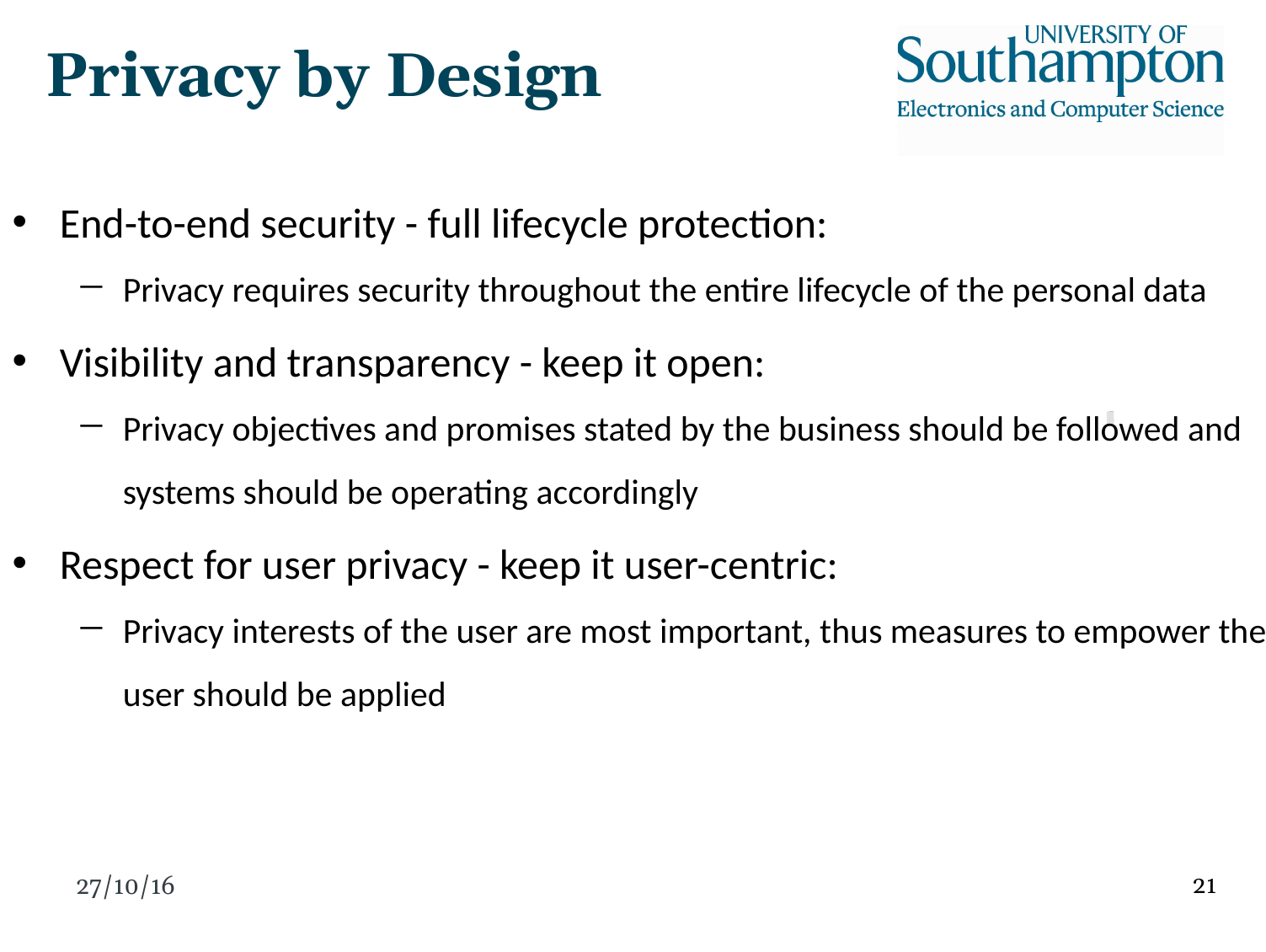

Privacy by Design
End-to-end security - full lifecycle protection:
Privacy requires security throughout the entire lifecycle of the personal data
Visibility and transparency - keep it open:
Privacy objectives and promises stated by the business should be followed and systems should be operating accordingly
Respect for user privacy - keep it user-centric:
Privacy interests of the user are most important, thus measures to empower the user should be applied

21
27/10/16